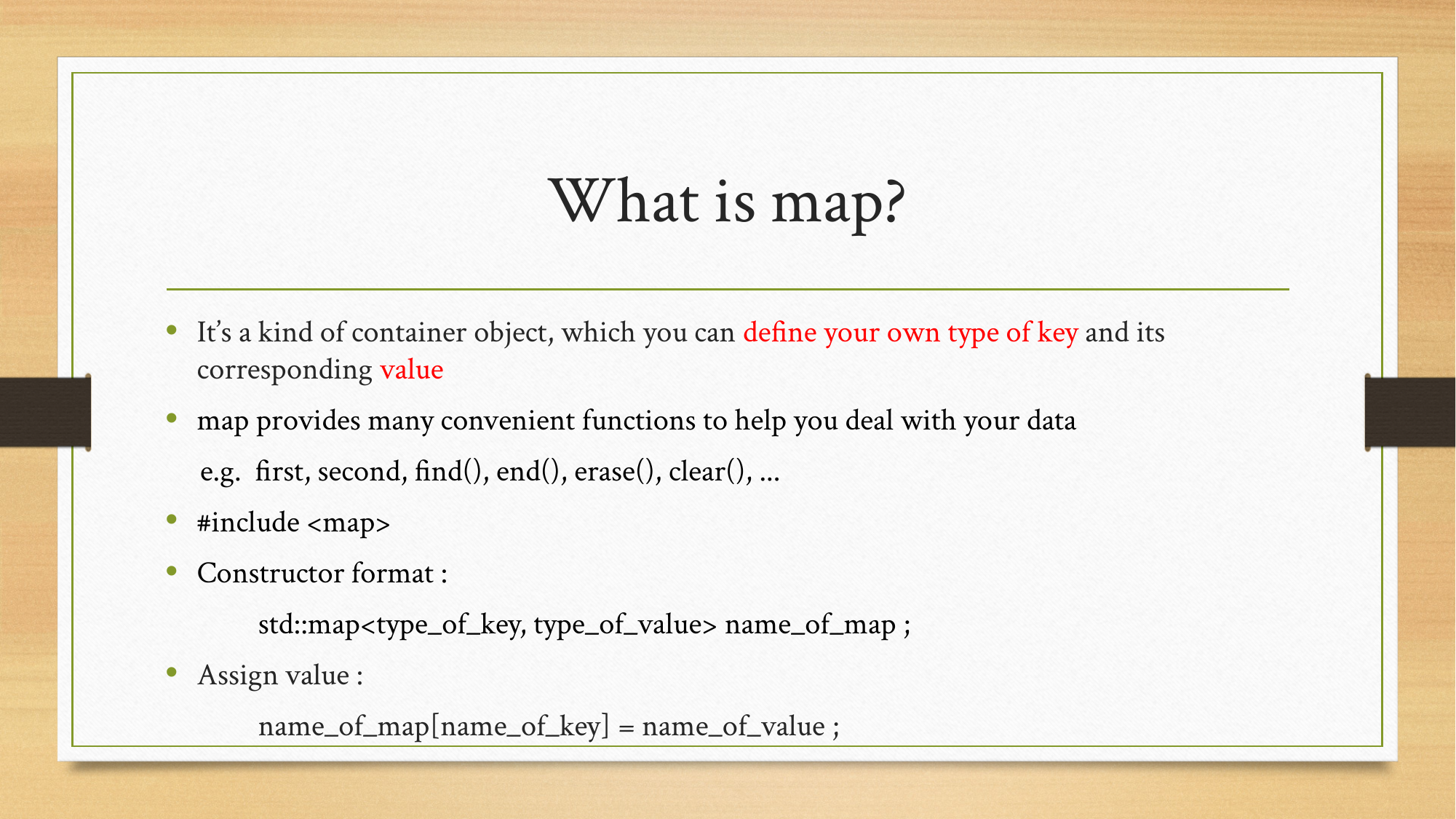

# What is map?
It’s a kind of container object, which you can define your own type of key and its corresponding value
map provides many convenient functions to help you deal with your data
     e.g.  first, second, find(), end(), erase(), clear(), ...
#include <map>
Constructor format :
	std::map<type_of_key, type_of_value> name_of_map ;
Assign value :
	name_of_map[name_of_key] = name_of_value ;